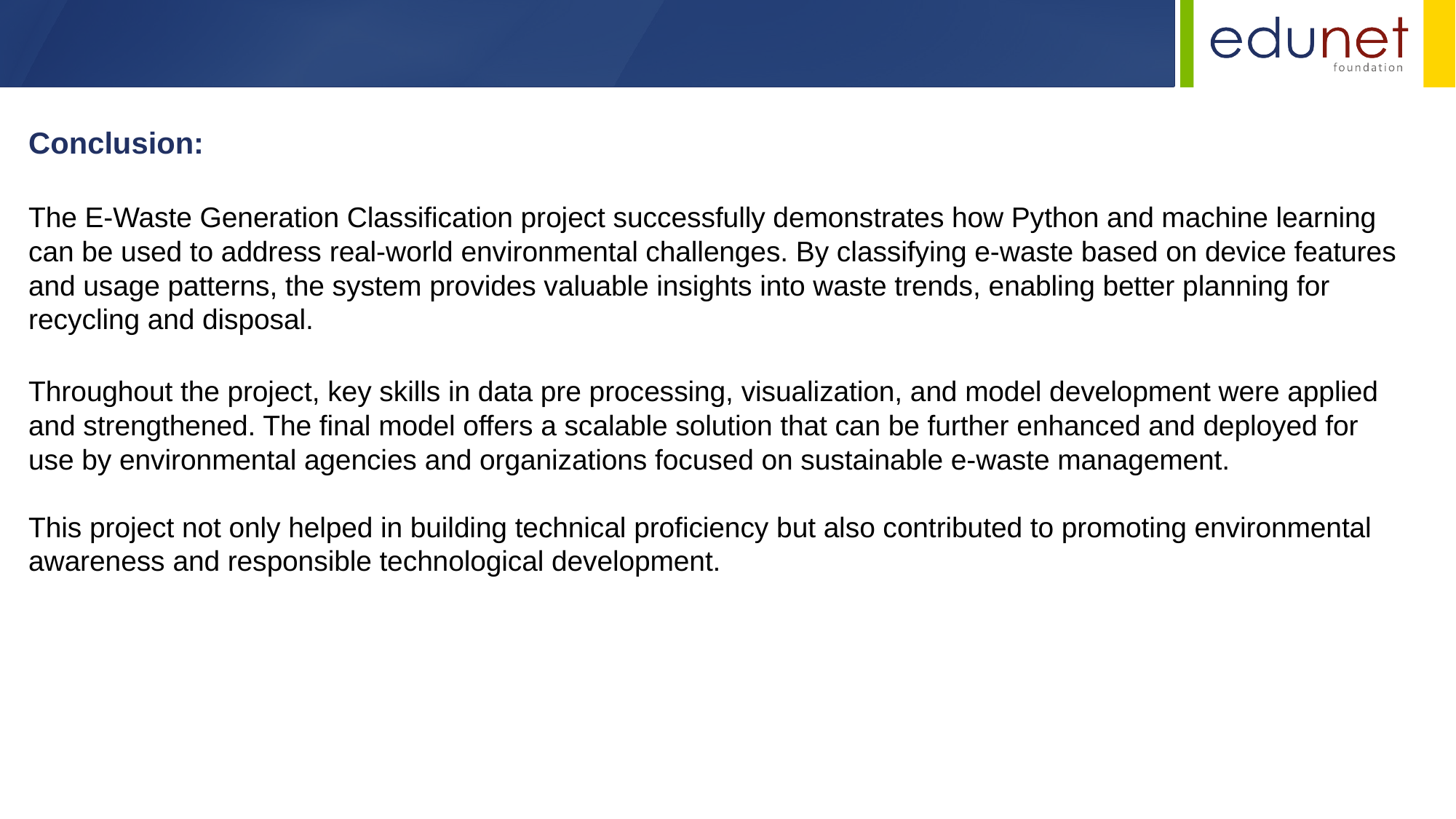

Conclusion:
The E-Waste Generation Classification project successfully demonstrates how Python and machine learning can be used to address real-world environmental challenges. By classifying e-waste based on device features and usage patterns, the system provides valuable insights into waste trends, enabling better planning for recycling and disposal.
Throughout the project, key skills in data pre processing, visualization, and model development were applied and strengthened. The final model offers a scalable solution that can be further enhanced and deployed for use by environmental agencies and organizations focused on sustainable e-waste management.

This project not only helped in building technical proficiency but also contributed to promoting environmental awareness and responsible technological development.